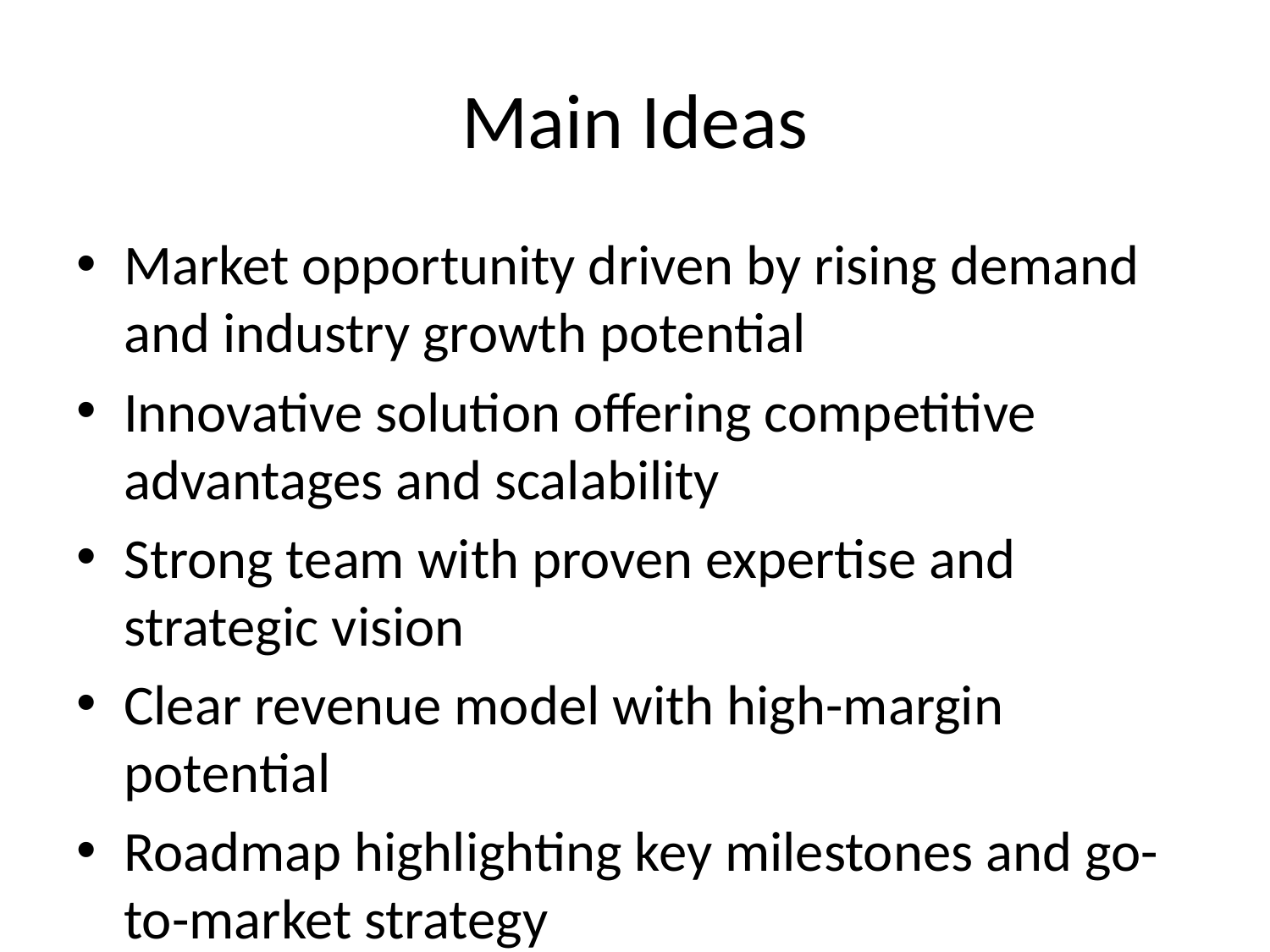

# Main Ideas
Market opportunity driven by rising demand and industry growth potential
Innovative solution offering competitive advantages and scalability
Strong team with proven expertise and strategic vision
Clear revenue model with high-margin potential
Roadmap highlighting key milestones and go-to-market strategy